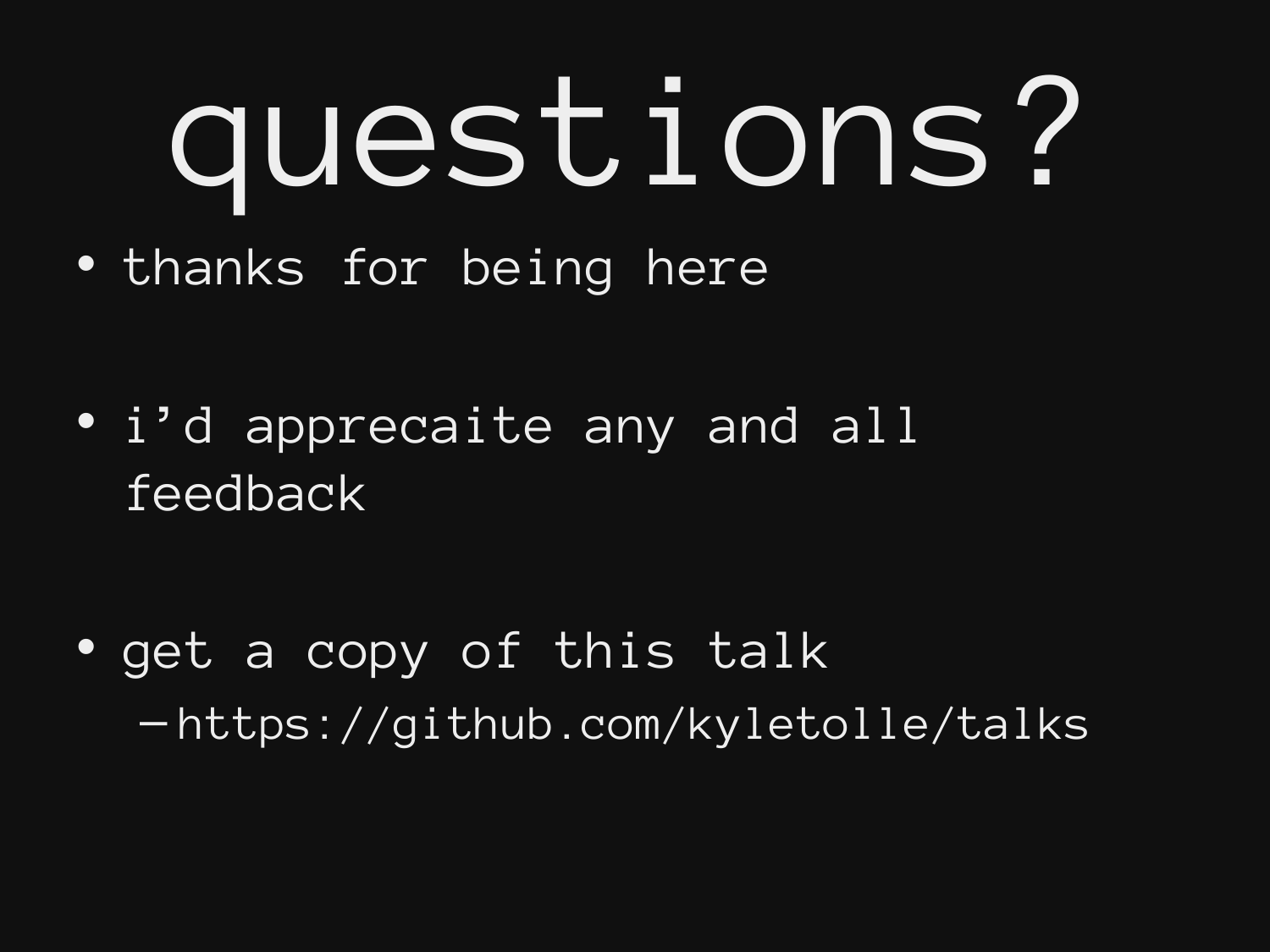

# questions?
thanks for being here

i’d apprecaite any and all feedback

get a copy of this talk
https://github.com/kyletolle/talks